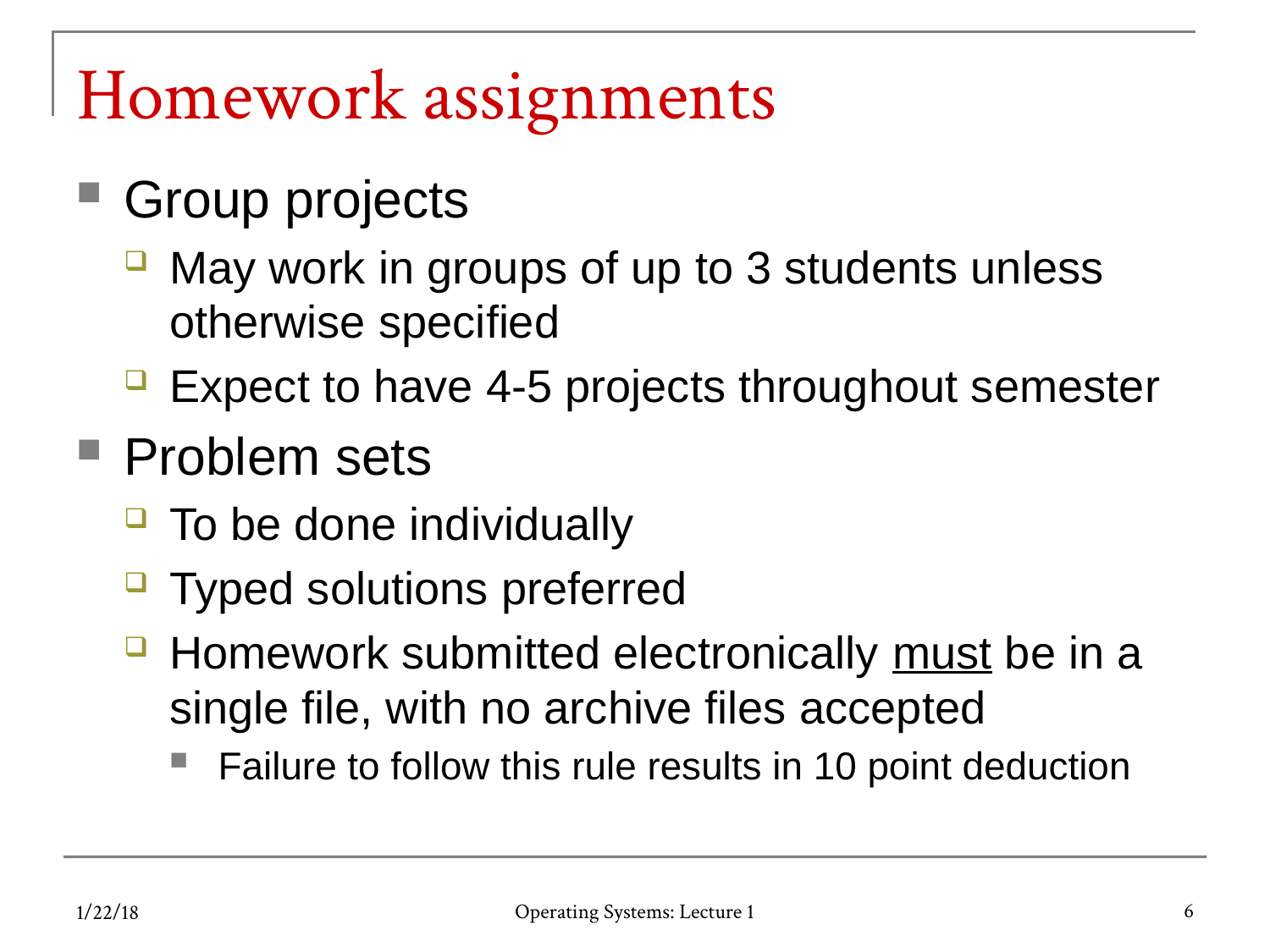

# Homework assignments
Group projects
May work in groups of up to 3 students unless otherwise specified
Expect to have 4-5 projects throughout semester
Problem sets
To be done individually
Typed solutions preferred
Homework submitted electronically must be in a single file, with no archive files accepted
Failure to follow this rule results in 10 point deduction
1/22/18
6
Operating Systems: Lecture 1